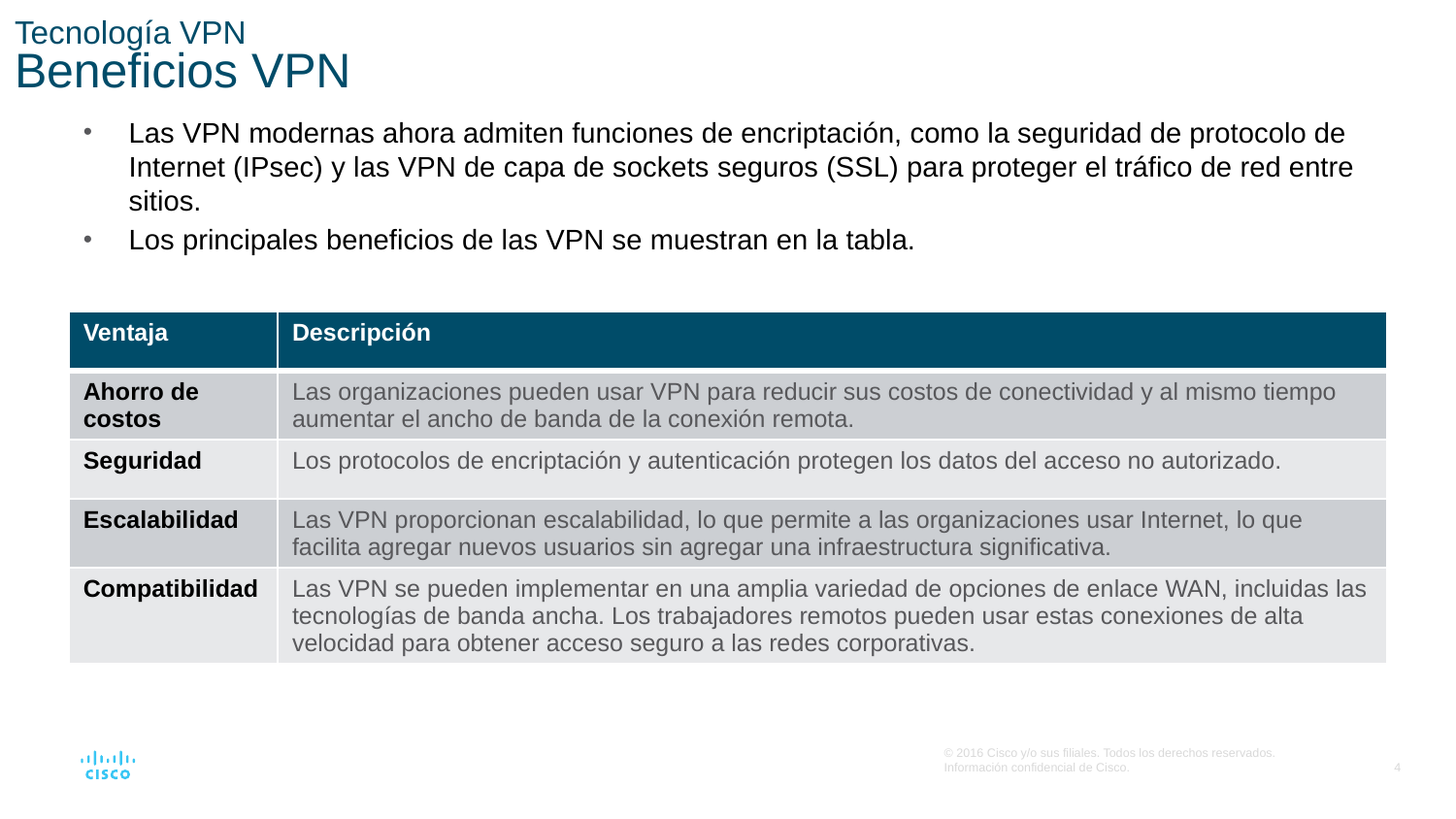

# Tecnología VPN Beneficios VPN
Las VPN modernas ahora admiten funciones de encriptación, como la seguridad de protocolo de Internet (IPsec) y las VPN de capa de sockets seguros (SSL) para proteger el tráfico de red entre sitios.
Los principales beneficios de las VPN se muestran en la tabla.
| Ventaja | Descripción |
| --- | --- |
| Ahorro de costos | Las organizaciones pueden usar VPN para reducir sus costos de conectividad y al mismo tiempo aumentar el ancho de banda de la conexión remota. |
| Seguridad | Los protocolos de encriptación y autenticación protegen los datos del acceso no autorizado. |
| Escalabilidad | Las VPN proporcionan escalabilidad, lo que permite a las organizaciones usar Internet, lo que facilita agregar nuevos usuarios sin agregar una infraestructura significativa. |
| Compatibilidad | Las VPN se pueden implementar en una amplia variedad de opciones de enlace WAN, incluidas las tecnologías de banda ancha. Los trabajadores remotos pueden usar estas conexiones de alta velocidad para obtener acceso seguro a las redes corporativas. |